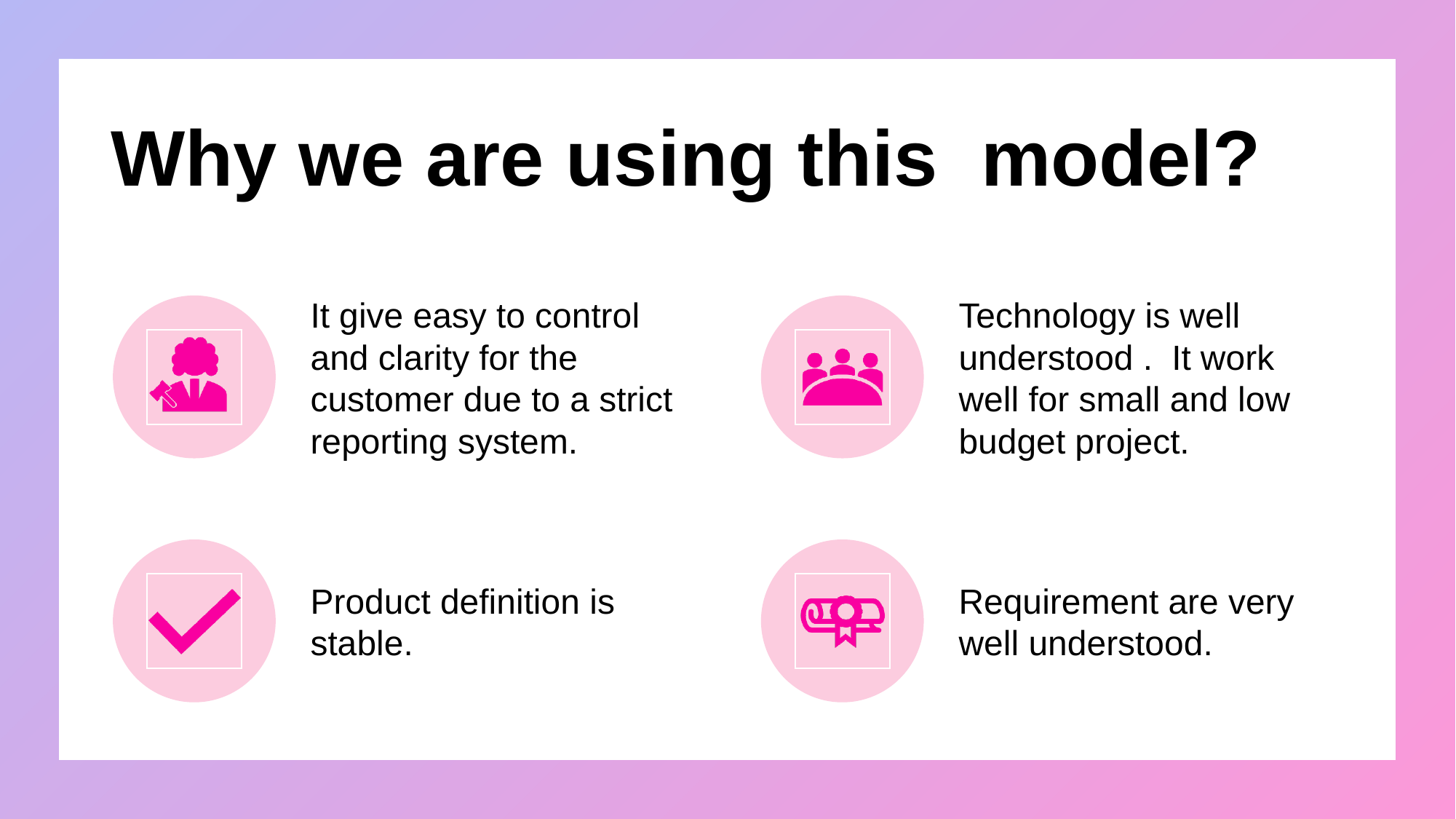

# Why we are using this  model?
It give easy to control and clarity for the customer due to a strict reporting system.
Technology is well understood .  It work well for small and low budget project.
Product definition is stable.
Requirement are very well understood.